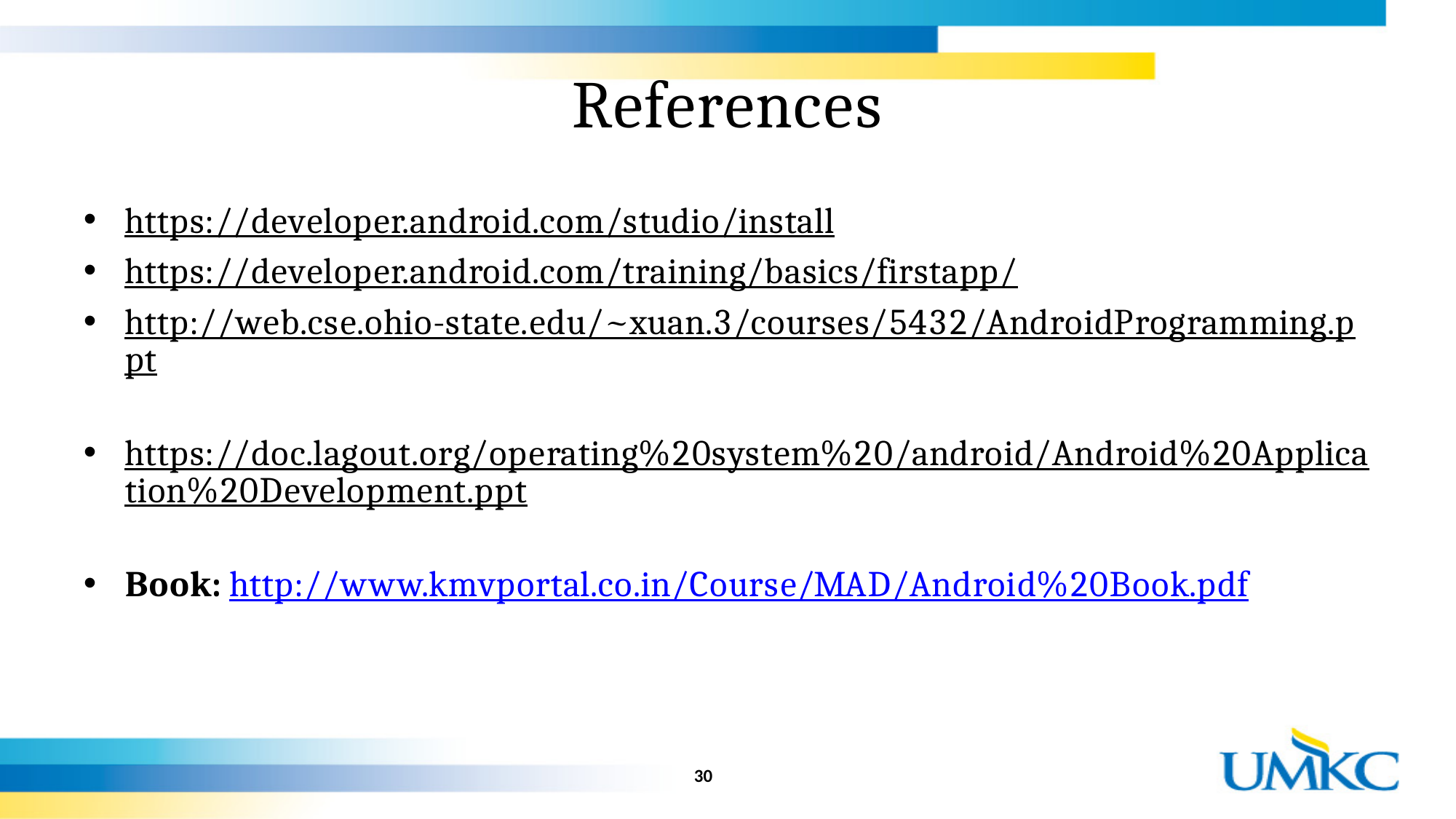

# References
https://developer.android.com/studio/install
https://developer.android.com/training/basics/firstapp/
http://web.cse.ohio-state.edu/~xuan.3/courses/5432/AndroidProgramming.ppt
https://doc.lagout.org/operating%20system%20/android/Android%20Application%20Development.ppt
Book: http://www.kmvportal.co.in/Course/MAD/Android%20Book.pdf
30